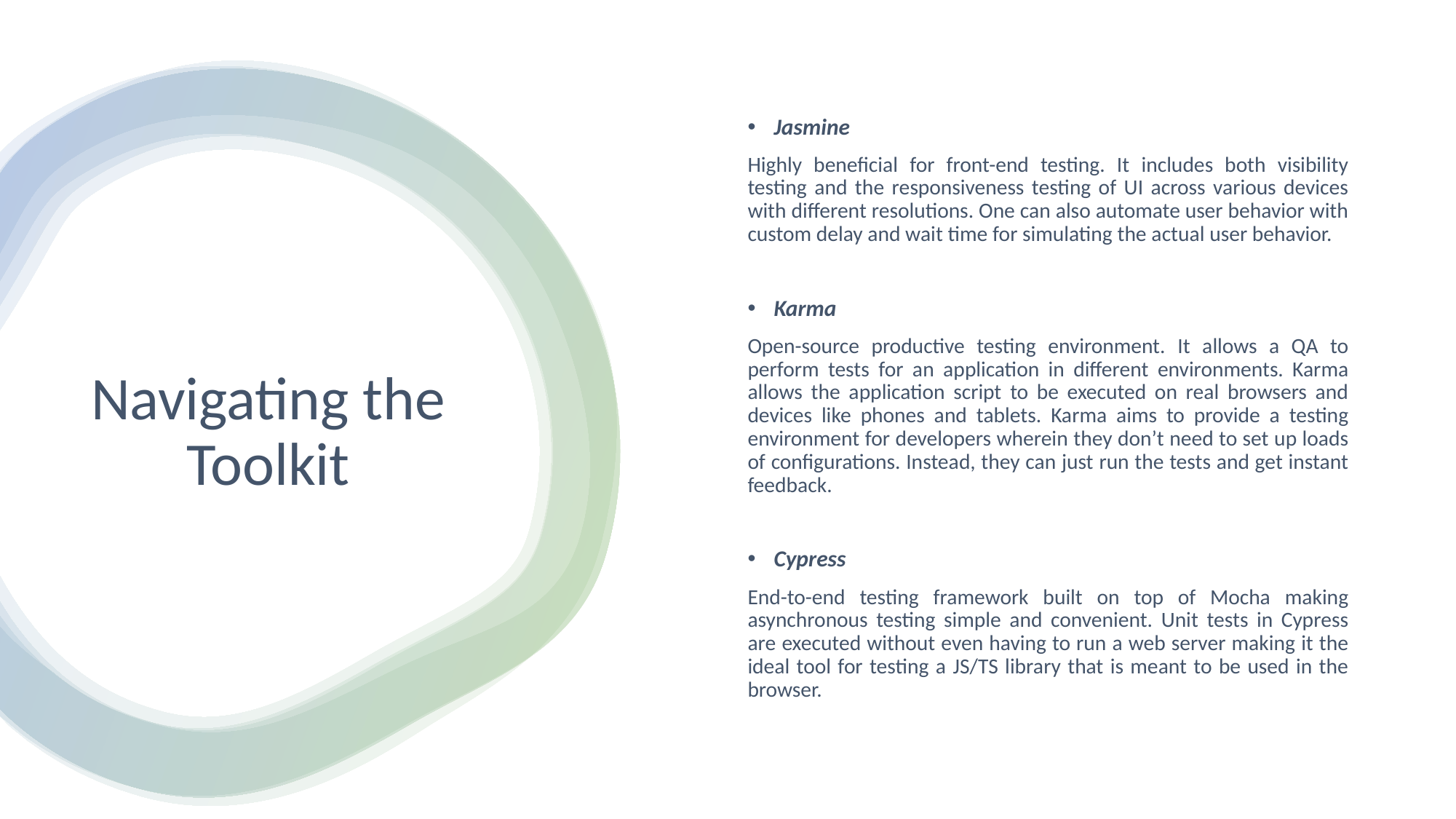

Jasmine
Highly beneficial for front-end testing. It includes both visibility testing and the responsiveness testing of UI across various devices with different resolutions. One can also automate user behavior with custom delay and wait time for simulating the actual user behavior.

Karma
Open-source productive testing environment. It allows a QA to perform tests for an application in different environments. Karma allows the application script to be executed on real browsers and devices like phones and tablets. Karma aims to provide a testing environment for developers wherein they don’t need to set up loads of configurations. Instead, they can just run the tests and get instant feedback.

Cypress
End-to-end testing framework built on top of Mocha making asynchronous testing simple and convenient. Unit tests in Cypress are executed without even having to run a web server making it the ideal tool for testing a JS/TS library that is meant to be used in the browser.
# Navigating the Toolkit